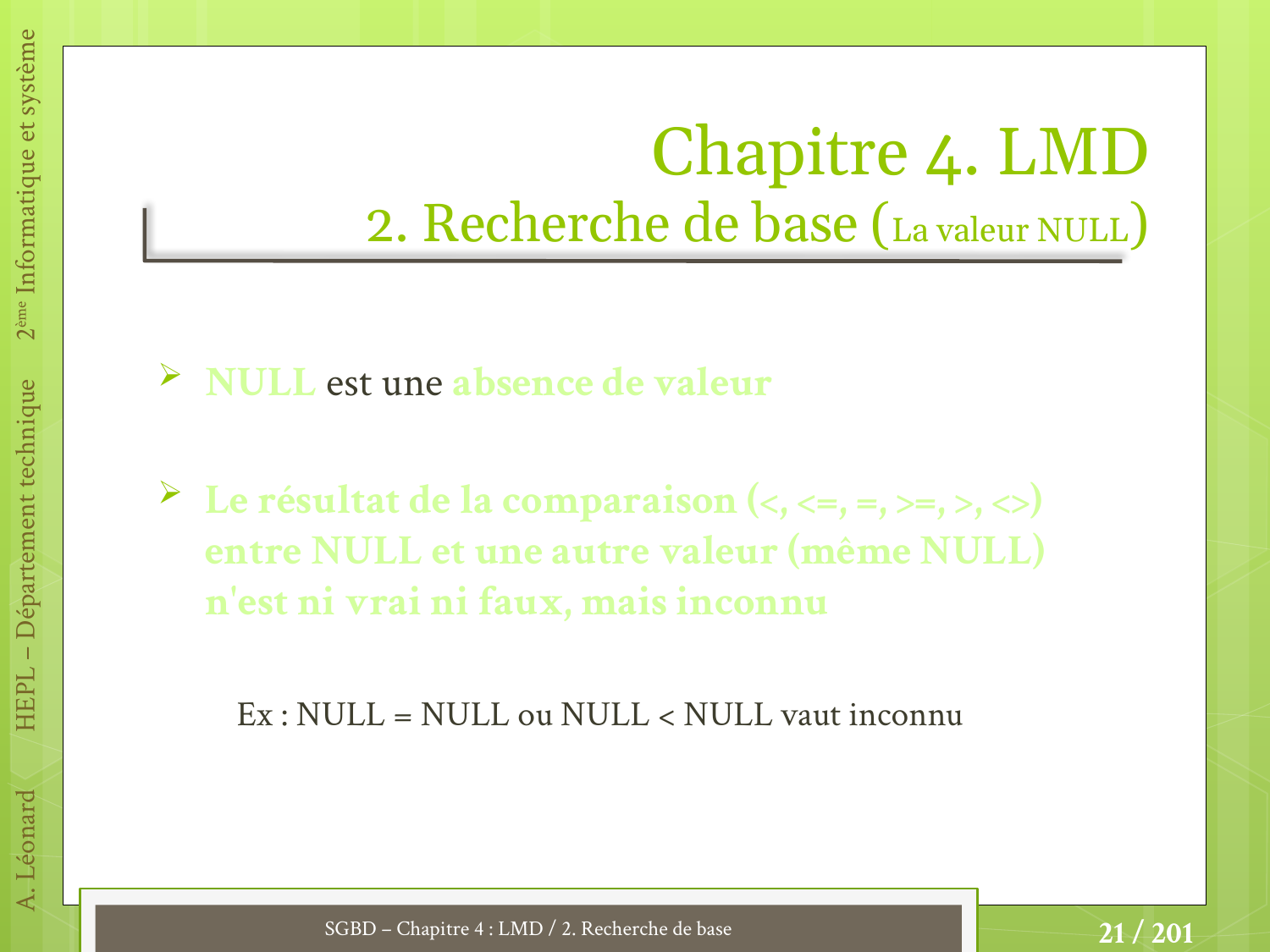

# Chapitre 4. LMD 2. Recherche de base (La valeur NULL)
NULL est une absence de valeur

Le résultat de la comparaison (<, <=, =, >=, >, <>) entre NULL et une autre valeur (même NULL) n'est ni vrai ni faux, mais inconnu

Ex : NULL = NULL ou NULL < NULL vaut inconnu

SGBD – Chapitre 4 : LMD / 2. Recherche de base